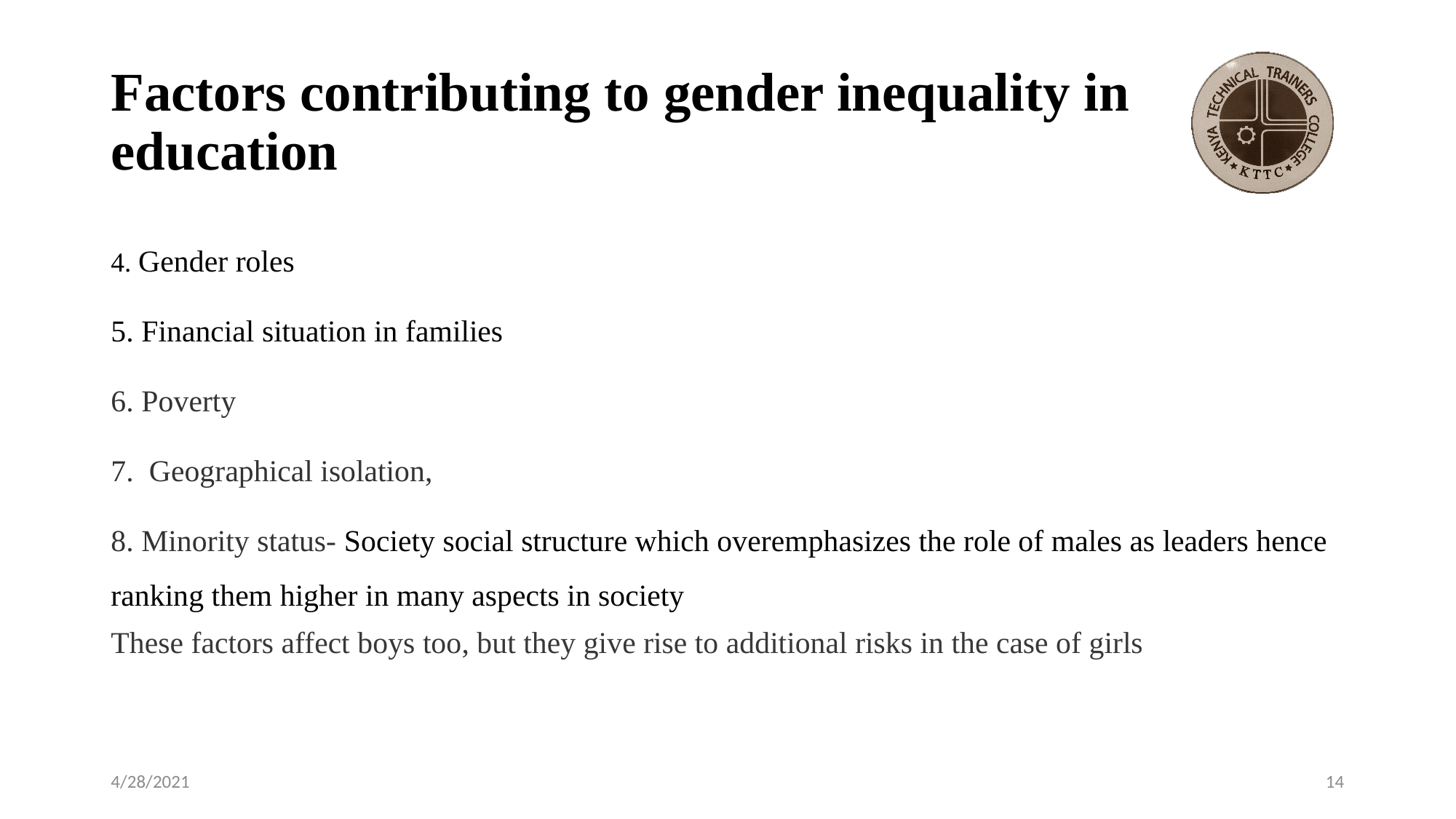

# Factors contributing to gender inequality in education
4. Gender roles
5. Financial situation in families
6. Poverty
7.  Geographical isolation,
8. Minority status- Society social structure which overemphasizes the role of males as leaders hence ranking them higher in many aspects in society
These factors affect boys too, but they give rise to additional risks in the case of girls
4/28/2021

14